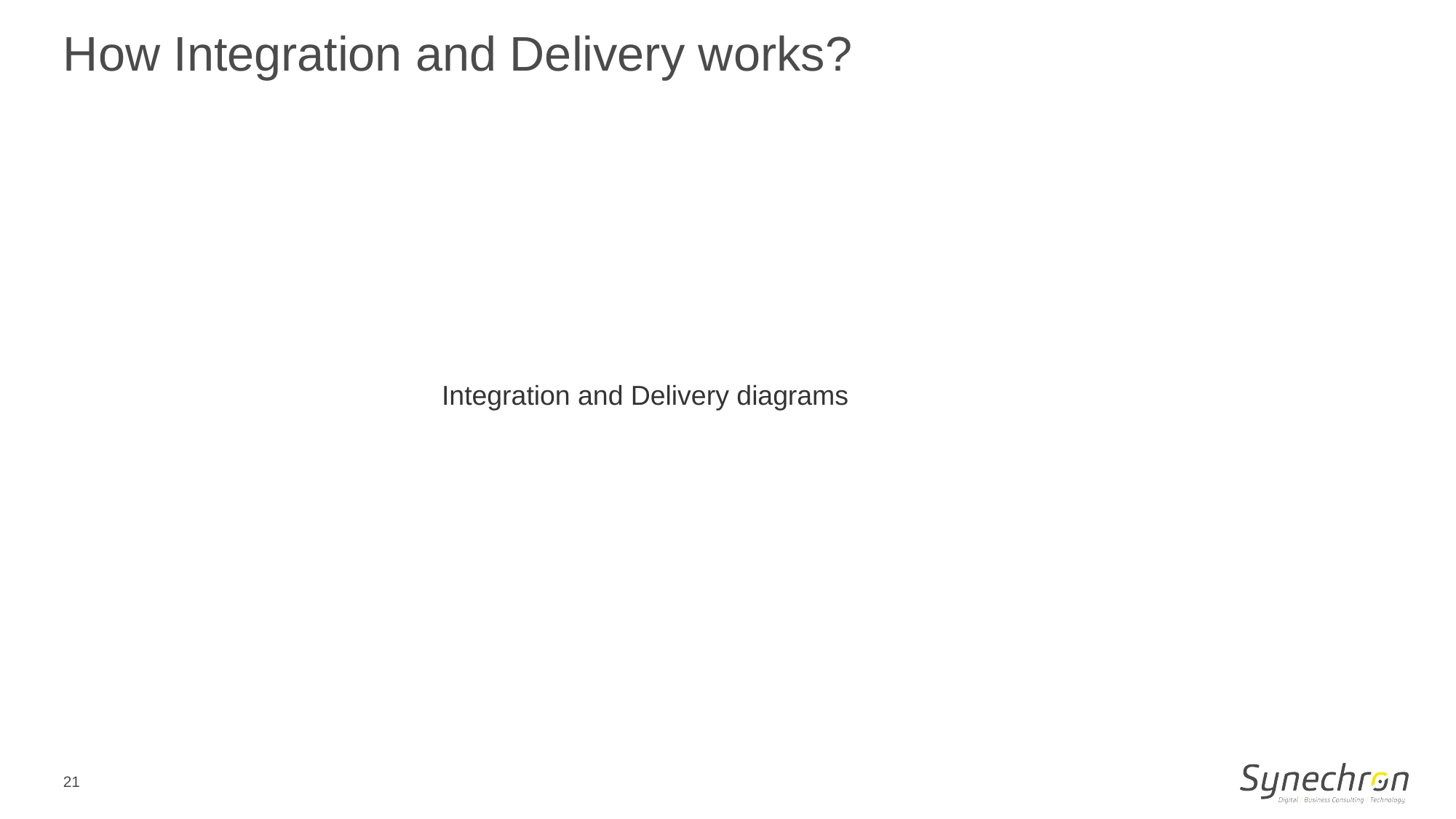

How Integration and Delivery works?
Integration and Delivery diagrams
21